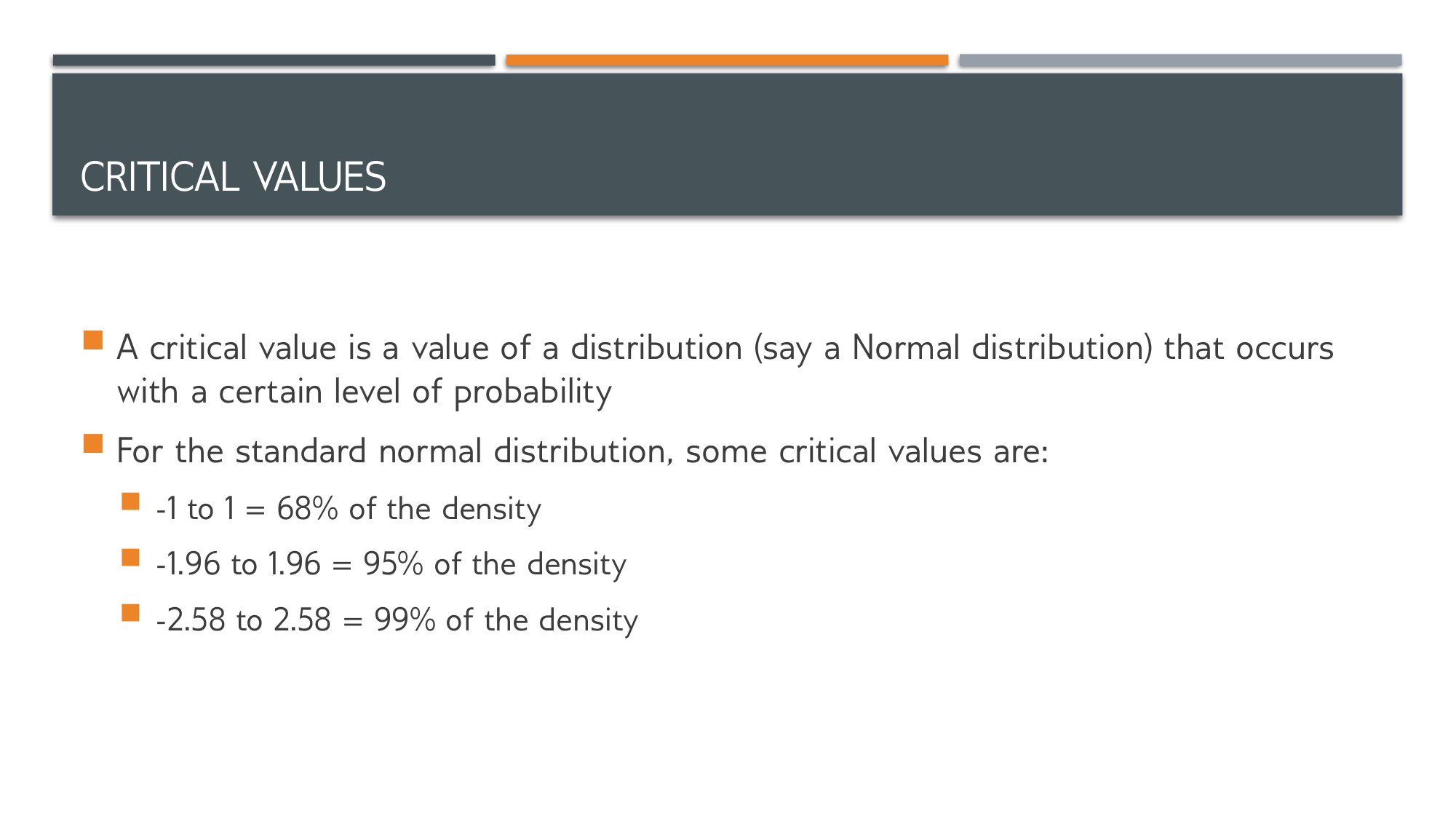

# Critical values
A critical value is a value of a distribution (say a Normal distribution) that occurs with a certain level of probability
For the standard normal distribution, some critical values are:
-1 to 1 = 68% of the density
-1.96 to 1.96 = 95% of the density
-2.58 to 2.58 = 99% of the density